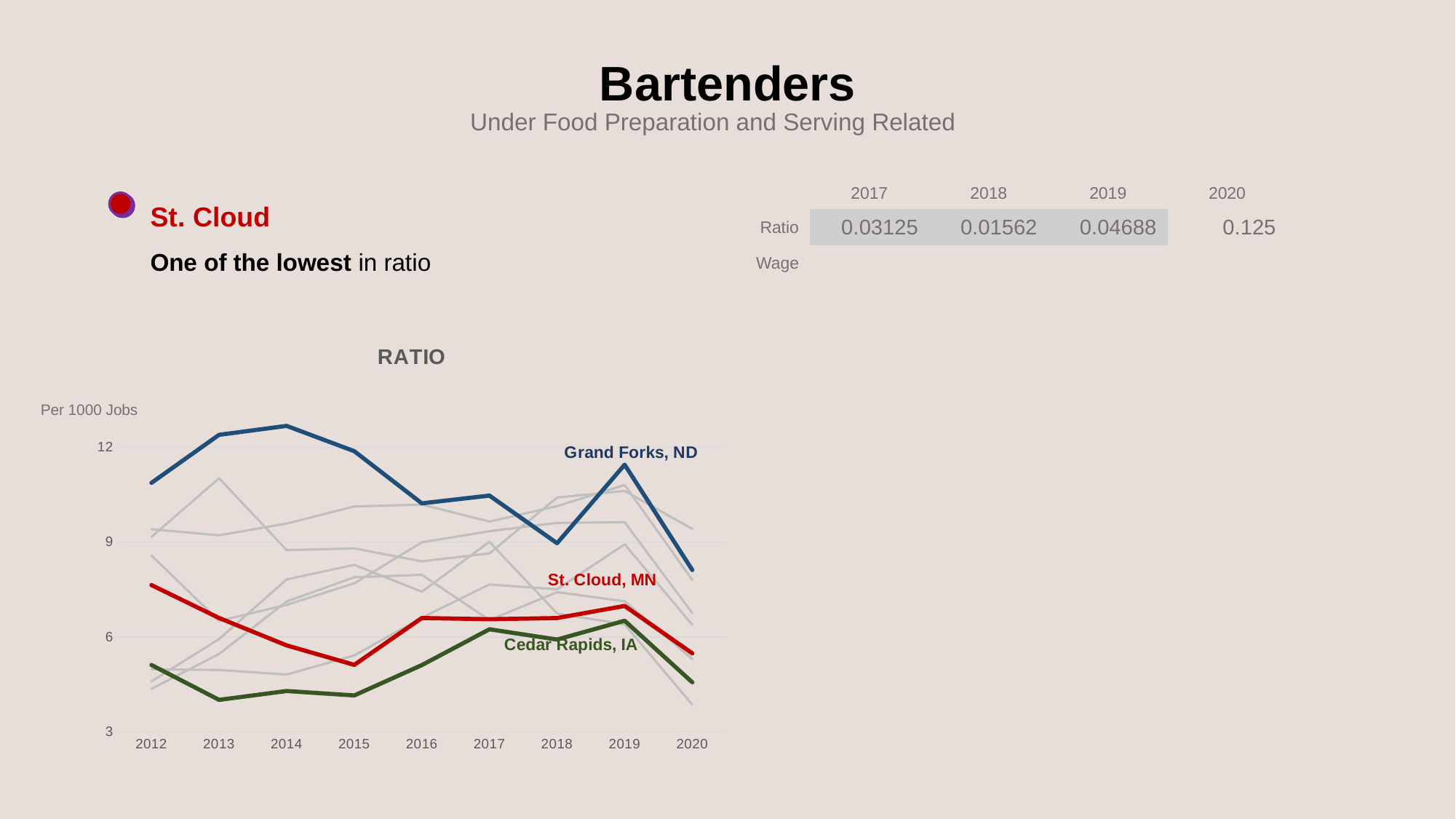

Bartenders
Under Food Preparation and Serving Related
St. Cloud
One of the lowest in ratio

|  | 2017 | 2018 | 2019 | 2020 |
| --- | --- | --- | --- | --- |
| Ratio | 0.03125 | 0.01562 | 0.04688 | 0.125 |
| Wage |  |  |  |  |

### Chart: RATIO

| Category | Dubuque, IA | Duluth, MN | Eau Claire, WI | Fargo, ND | Grand Forks, ND | Mankato, MN | Rochester, MN | Cedar Rapids, IA | St. Cloud, MN |
|---|---|---|---|---|---|---|---|---|---|
| 2012 | 4.977 | 9.407 | 9.162 | 8.576 | 10.872 | 4.595 | 4.359 | 5.114 | 7.641 |
| 2013 | 4.955 | 9.215 | 11.019 | 6.507 | 12.392 | 5.933 | 5.463 | 4.01 | 6.6 |
| 2014 | 4.811 | 9.586 | 8.746 | 7.015 | 12.674 | 7.819 | 7.121 | 4.291 | 5.732 |
| 2015 | 5.418 | 10.127 | 8.799 | 7.696 | 11.874 | 8.278 | 7.887 | 4.151 | 5.117 |
| 2016 | 6.608 | 10.186 | 8.39 | 8.993 | 10.225 | 7.43 | 7.964 | 5.11 | 6.598 |
| 2017 | 7.658 | 9.648 | 8.642 | 9.344 | 10.471 | 9.01 | 6.535 | 6.242 | 6.561 |
| 2018 | 7.506 | 10.137 | 10.41 | 9.606 | 8.963 | 6.743 | 7.416 | 5.918 | 6.597 |
| 2019 | 8.931 | 10.806 | 10.618 | 9.628 | 11.447 | 6.399 | 7.129 | 6.513 | 6.981 |
| 2020 | 6.382 | 7.803 | 9.418 | 6.753 | 8.115 | 3.858 | 5.299 | 4.565 | 5.481 |
Per 1000 Jobs